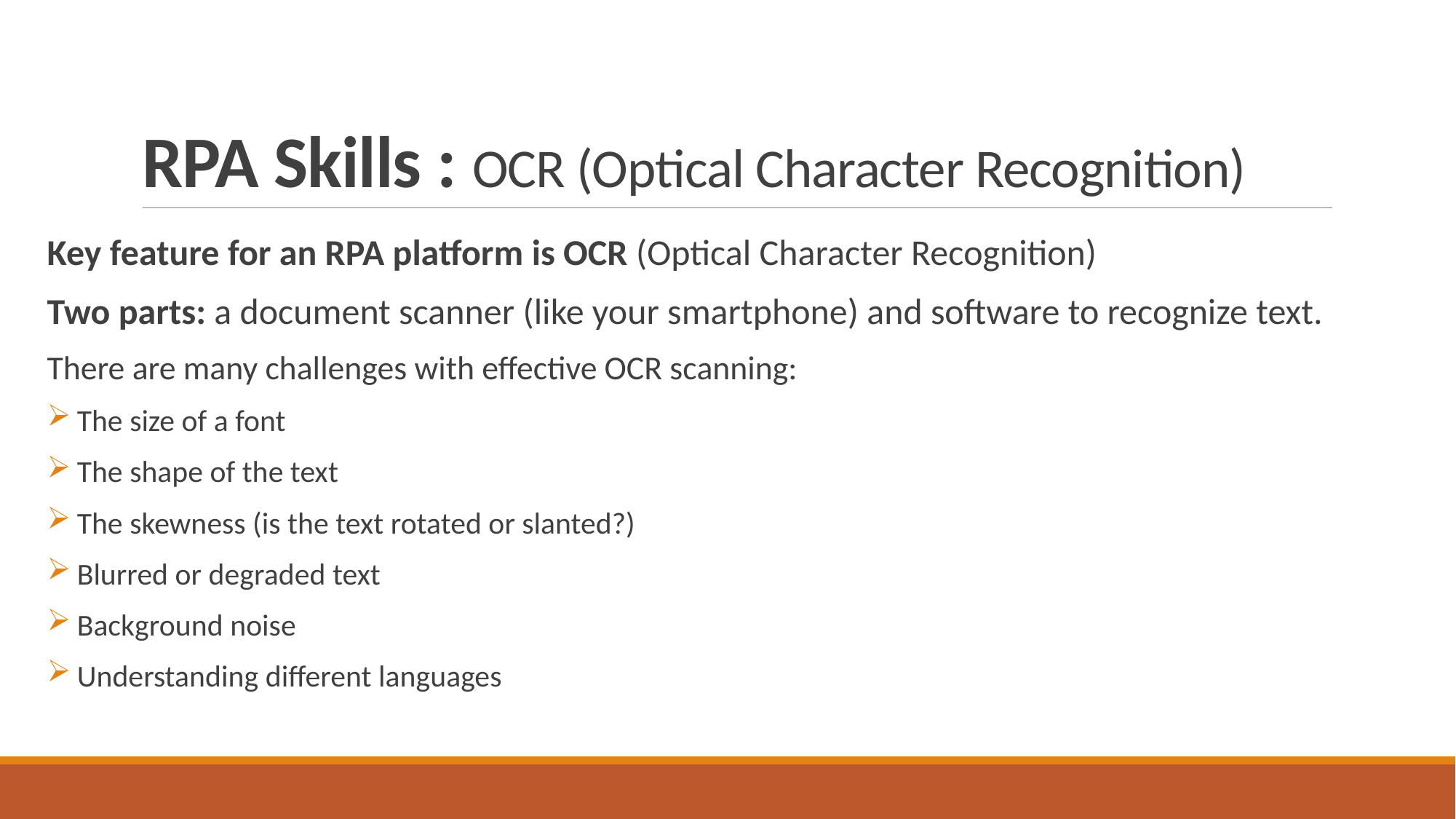

# RPA Skills : OCR (Optical Character Recognition)
Key feature for an RPA platform is OCR (Optical Character Recognition)
Two parts: a document scanner (like your smartphone) and software to recognize text.
There are many challenges with effective OCR scanning:
The size of a font
The shape of the text
The skewness (is the text rotated or slanted?)
Blurred or degraded text
Background noise
Understanding different languages